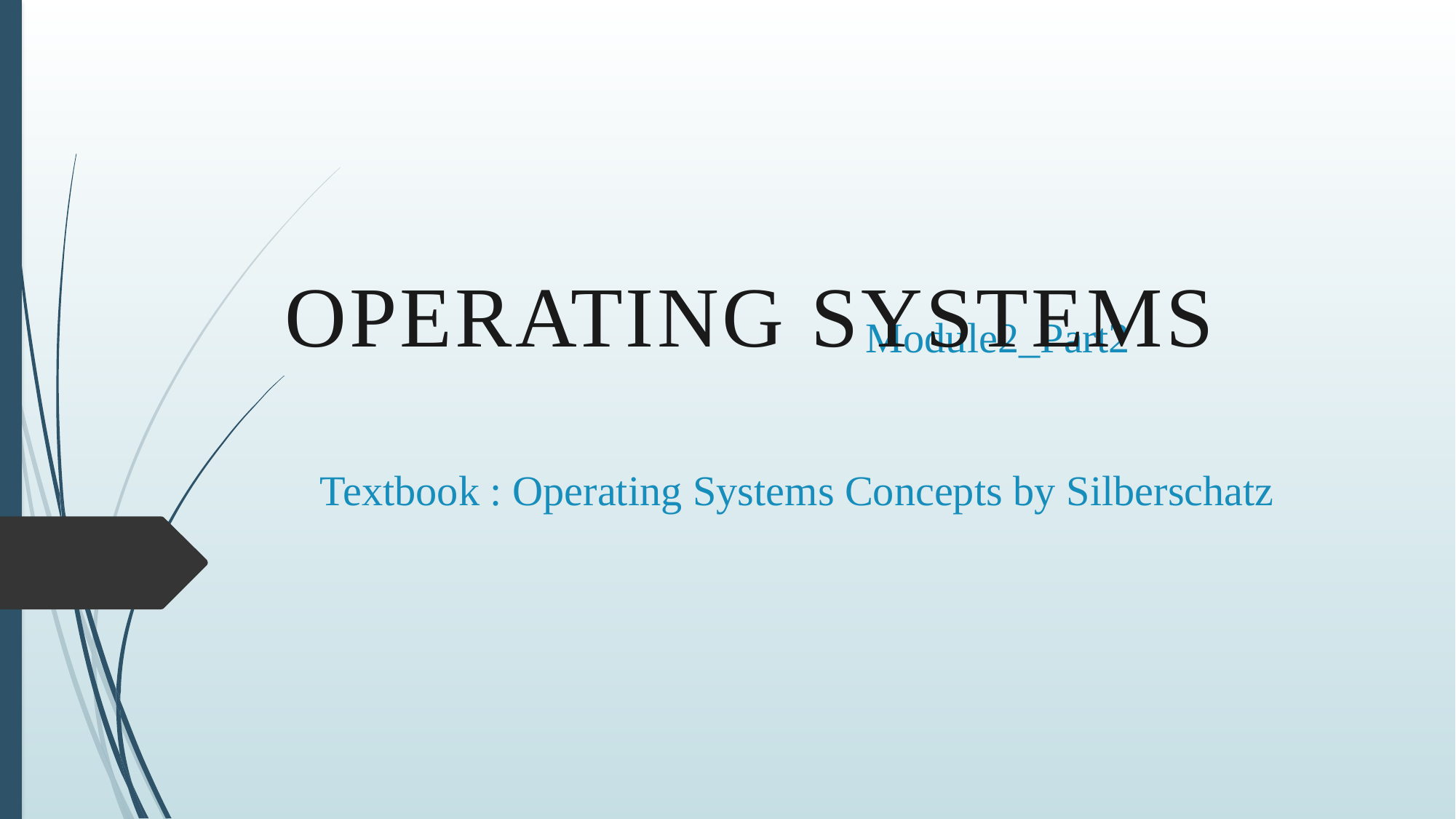

Operating SYSTEMS
# Module2_Part2 Textbook : Operating Systems Concepts by Silberschatz